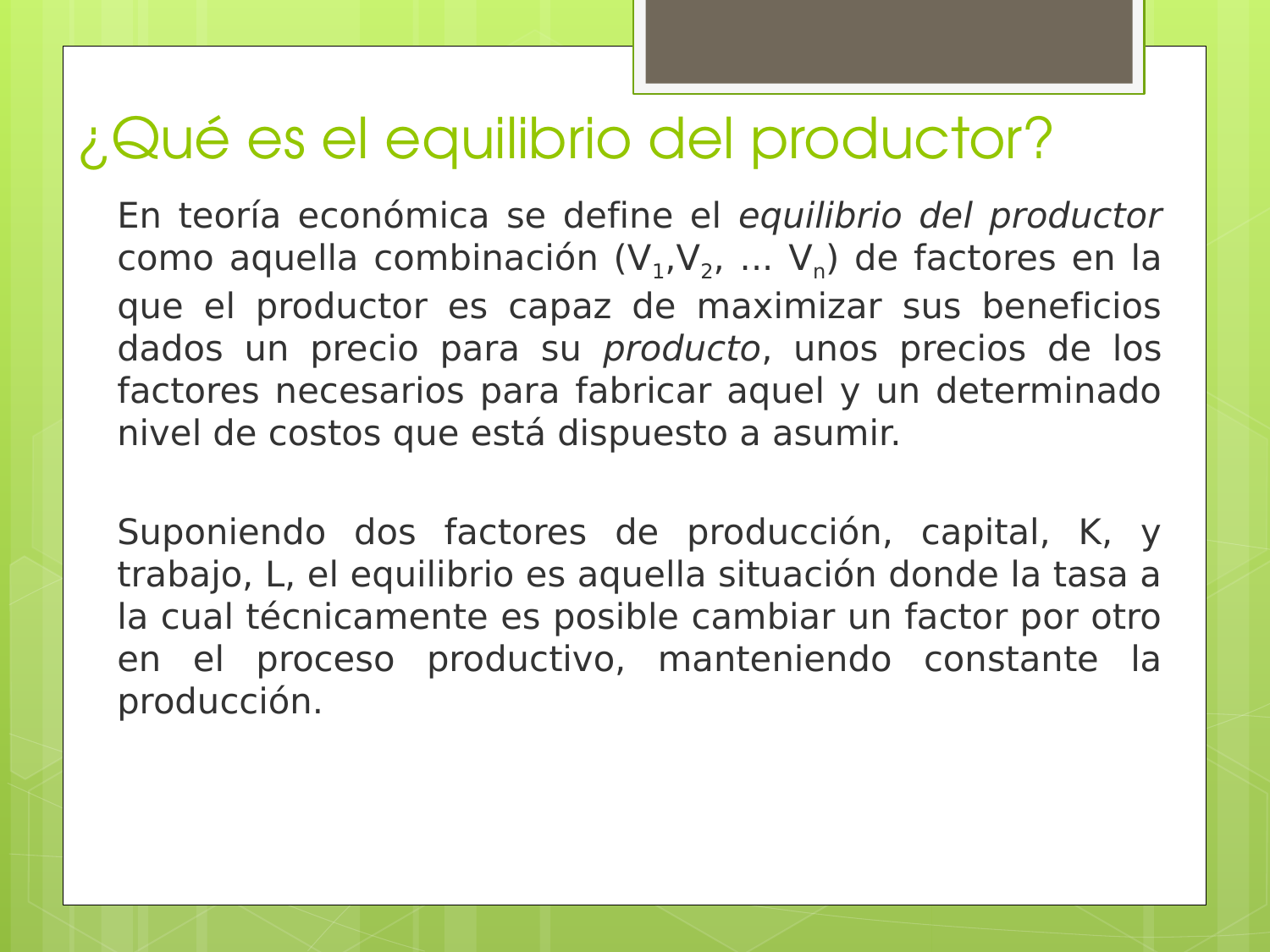

# ¿Qué es el equilibrio del productor?
En teoría económica se define el equilibrio del productor como aquella combinación (V1,V2, ... Vn) de factores en la que el productor es capaz de maximizar sus beneficios dados un precio para su producto, unos precios de los factores necesarios para fabricar aquel y un determinado nivel de costos que está dispuesto a asumir.

Suponiendo dos factores de producción, capital, K, y trabajo, L, el equilibrio es aquella situación donde la tasa a la cual técnicamente es posible cambiar un factor por otro en el proceso productivo, manteniendo constante la producción.